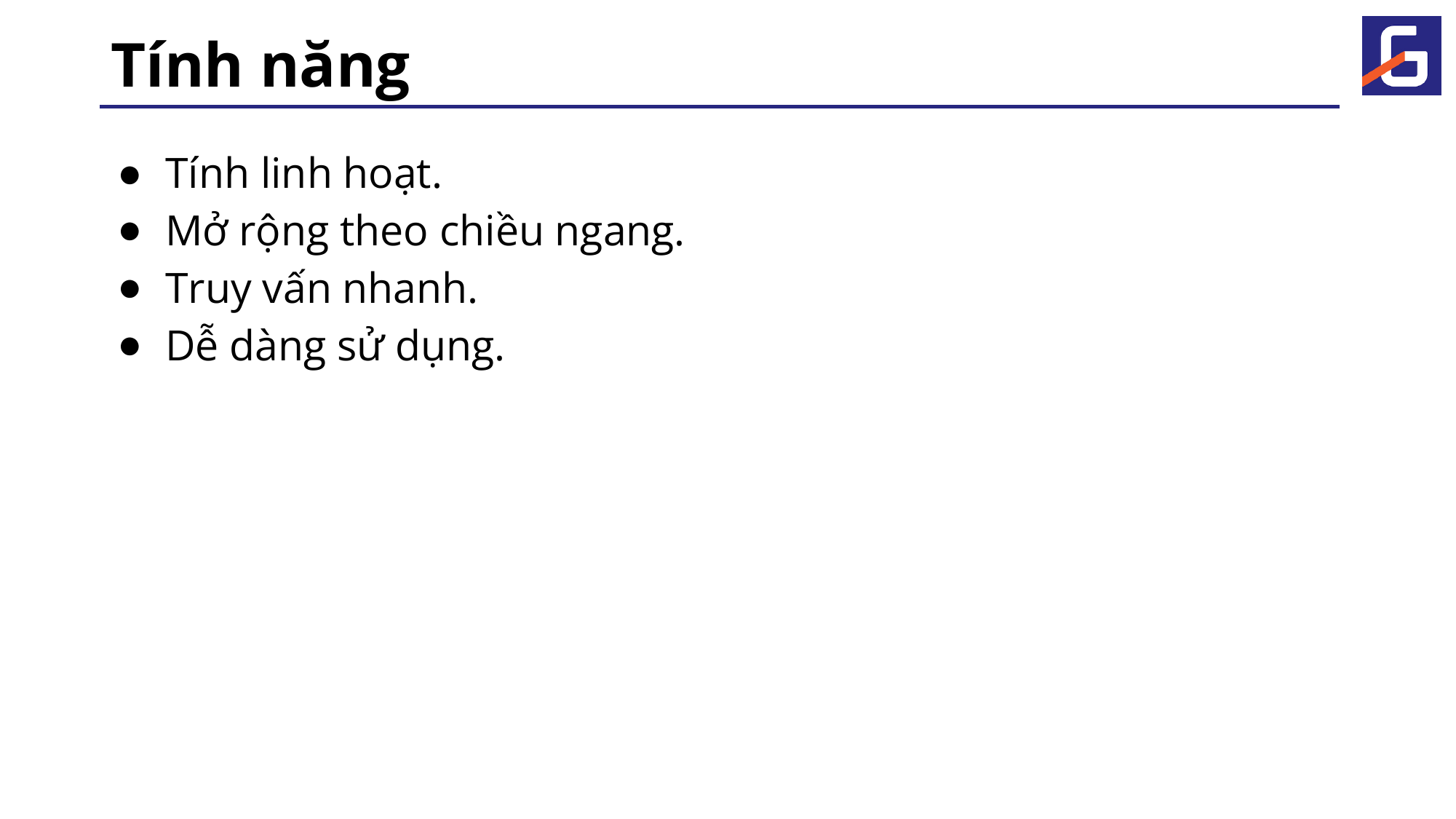

# Tính năng
Tính linh hoạt.
Mở rộng theo chiều ngang.
Truy vấn nhanh.
Dễ dàng sử dụng.